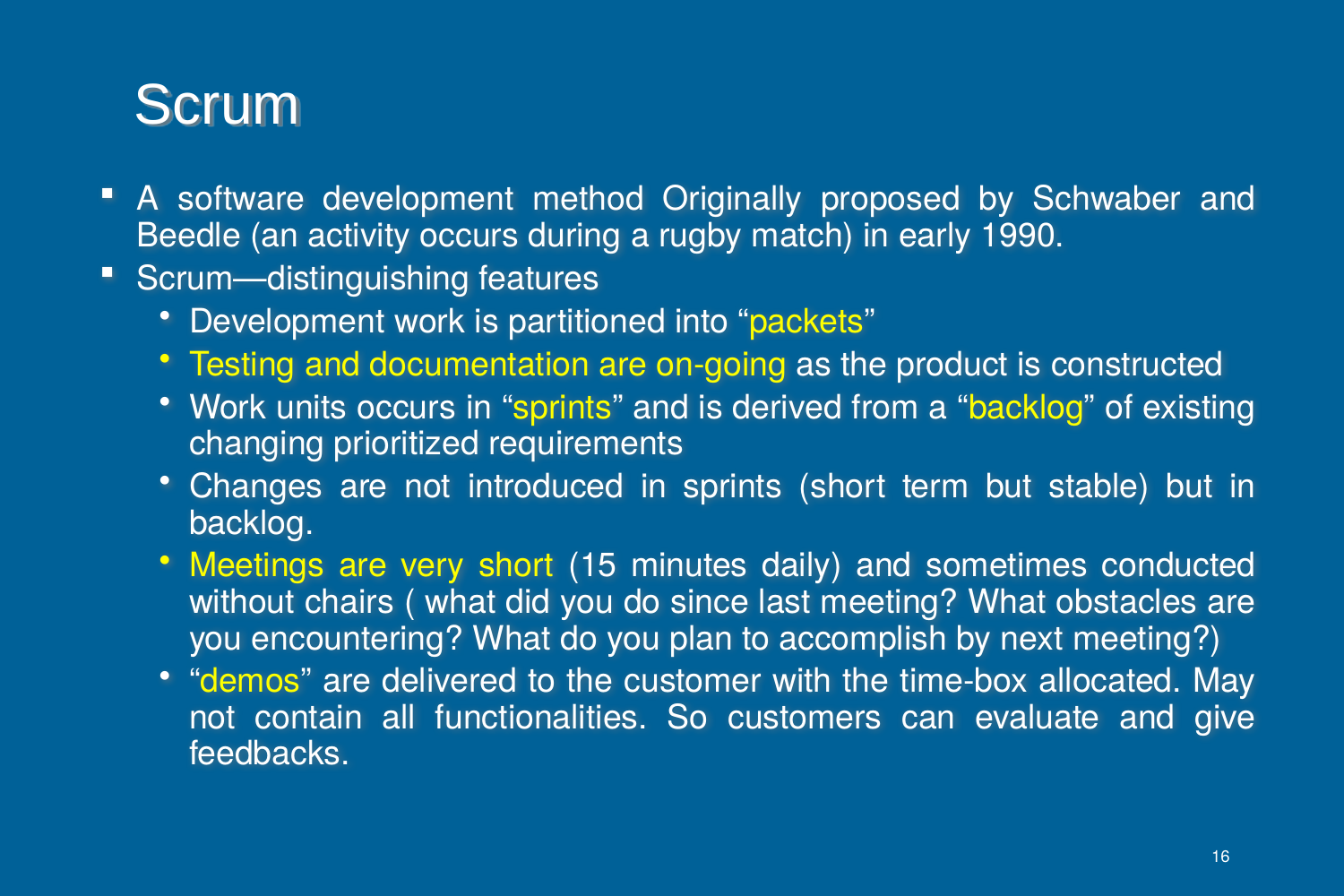

# Scrum
A software development method Originally proposed by Schwaber and Beedle (an activity occurs during a rugby match) in early 1990.
Scrum—distinguishing features
Development work is partitioned into “packets”
Testing and documentation are on-going as the product is constructed
Work units occurs in “sprints” and is derived from a “backlog” of existing changing prioritized requirements
Changes are not introduced in sprints (short term but stable) but in backlog.
Meetings are very short (15 minutes daily) and sometimes conducted without chairs ( what did you do since last meeting? What obstacles are you encountering? What do you plan to accomplish by next meeting?)
“demos” are delivered to the customer with the time-box allocated. May not contain all functionalities. So customers can evaluate and give feedbacks.
16